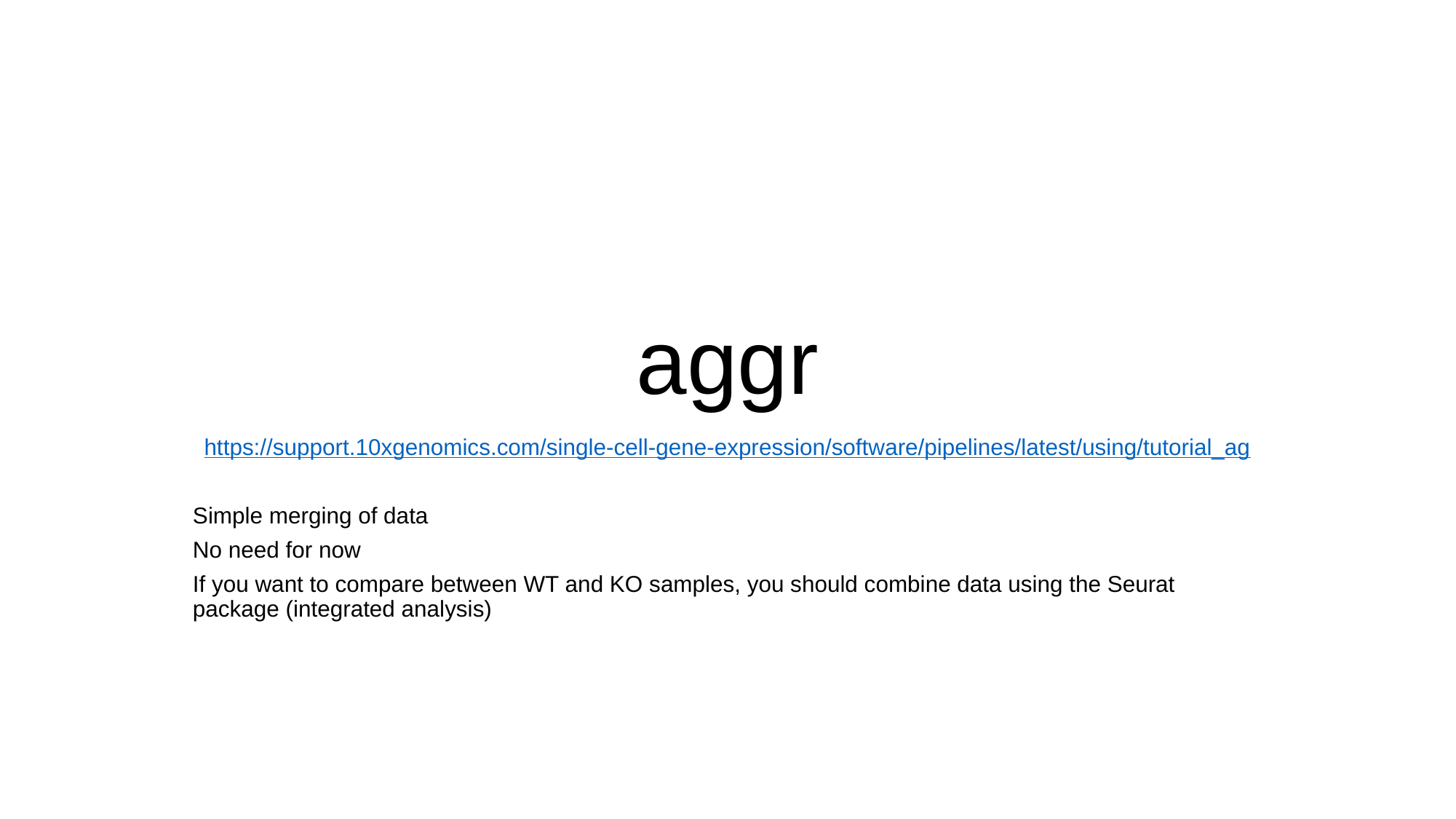

# aggr
https://support.10xgenomics.com/single-cell-gene-expression/software/pipelines/latest/using/tutorial_ag

Simple merging of data
No need for now
If you want to compare between WT and KO samples, you should combine data using the Seurat package (integrated analysis)